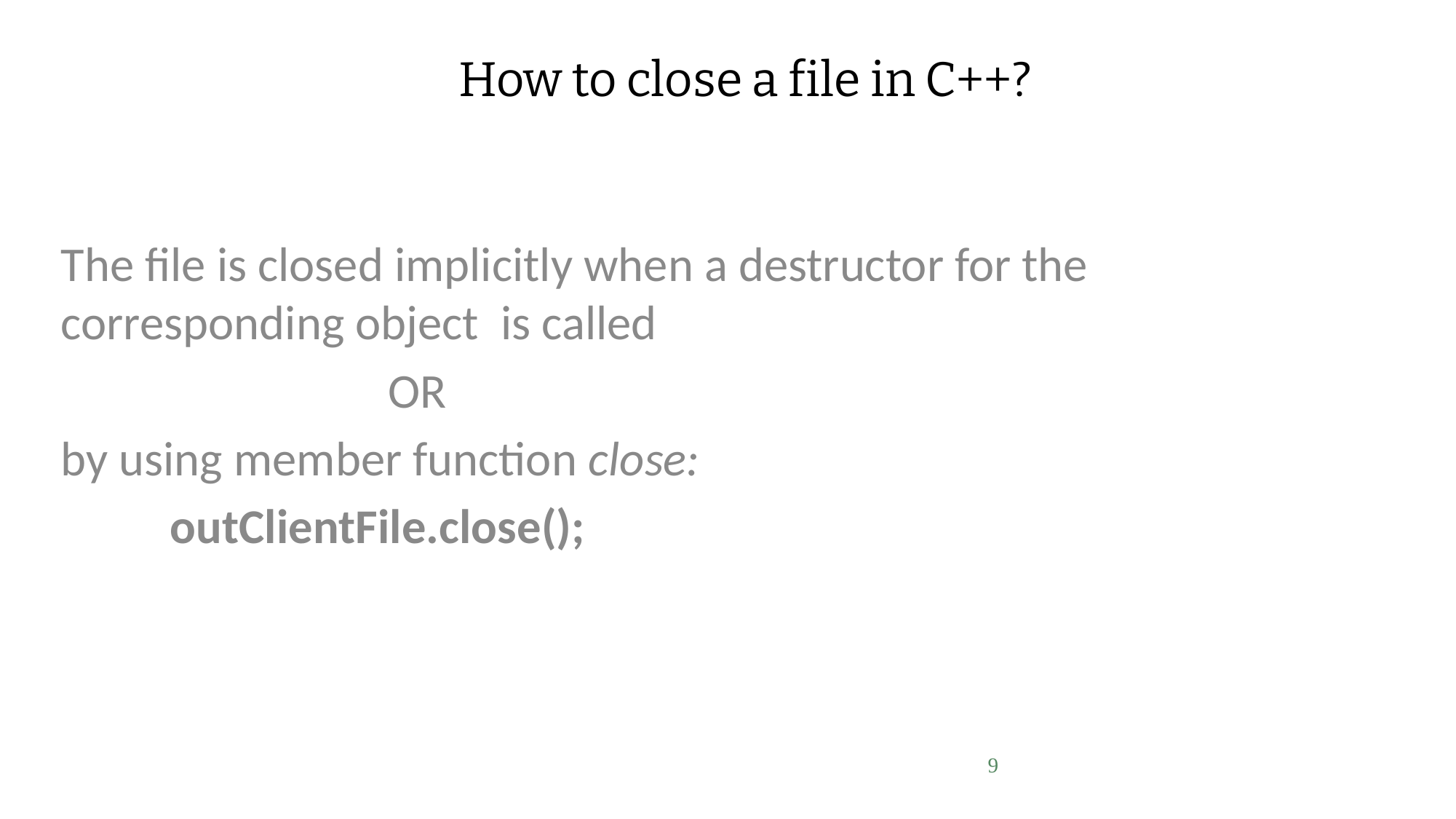

# How to close a file in C++?
The file is closed implicitly when a destructor for the corresponding object  is called
			OR
by using member function close:
	outClientFile.close();
9